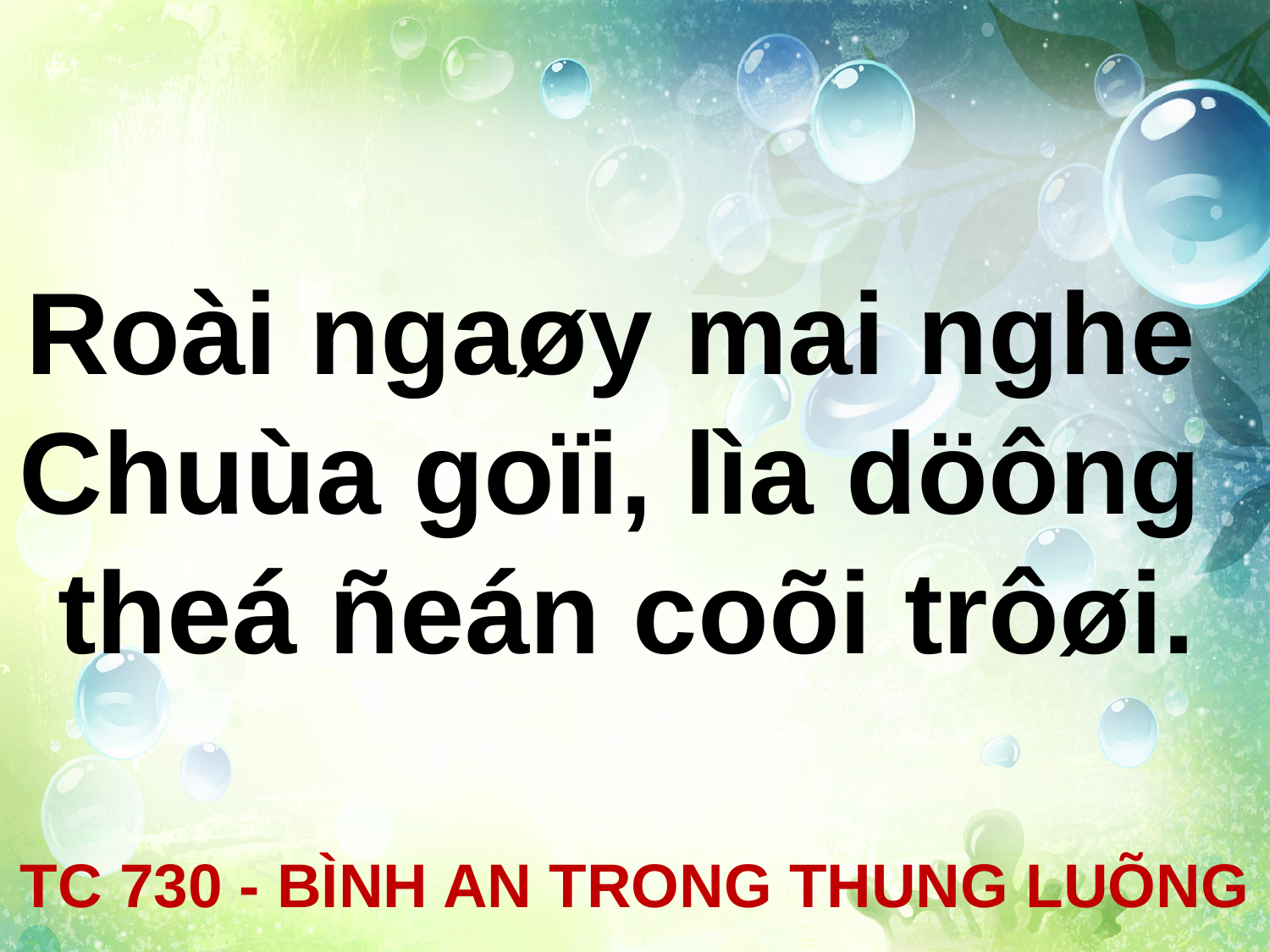

Roài ngaøy mai nghe
Chuùa goïi, lìa döông
theá ñeán coõi trôøi.
TC 730 - BÌNH AN TRONG THUNG LUÕNG